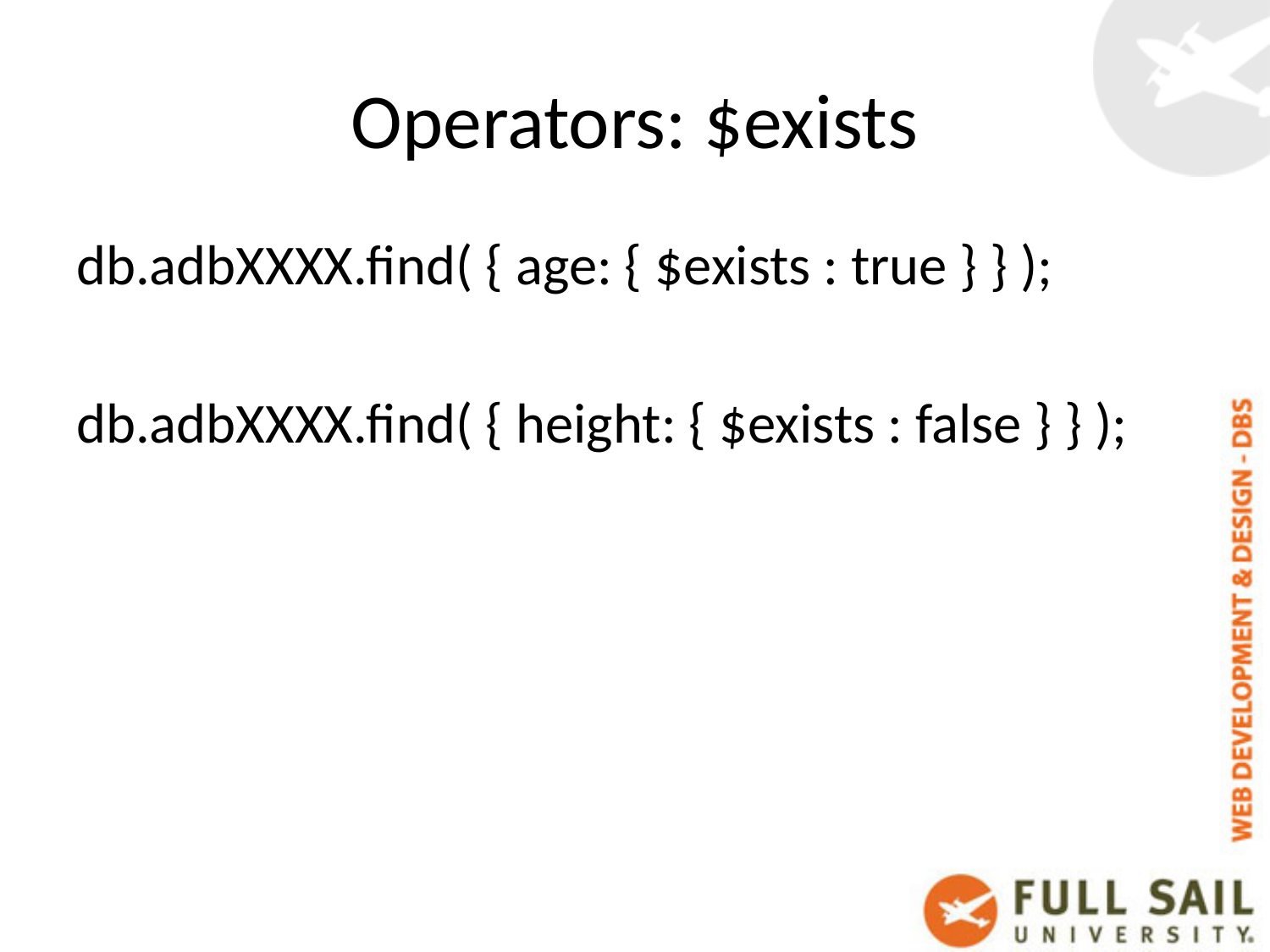

# Operators: $exists
db.adbXXXX.find( { age: { $exists : true } } );

db.adbXXXX.find( { height: { $exists : false } } );